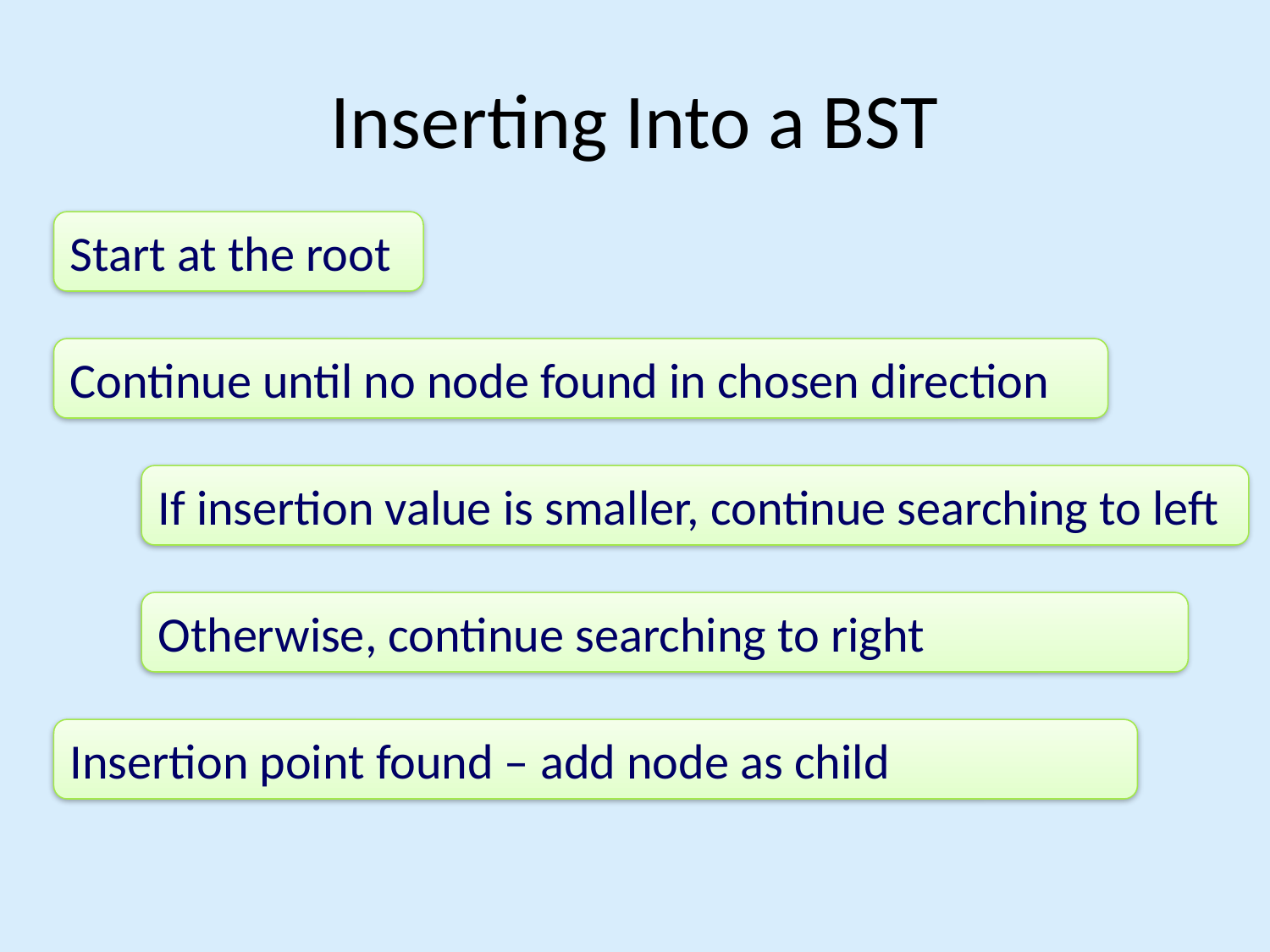

# Inserting Into a BST
Start at the root
Continue until no node found in chosen direction
If insertion value is smaller, continue searching to left
Otherwise, continue searching to right
Insertion point found – add node as child